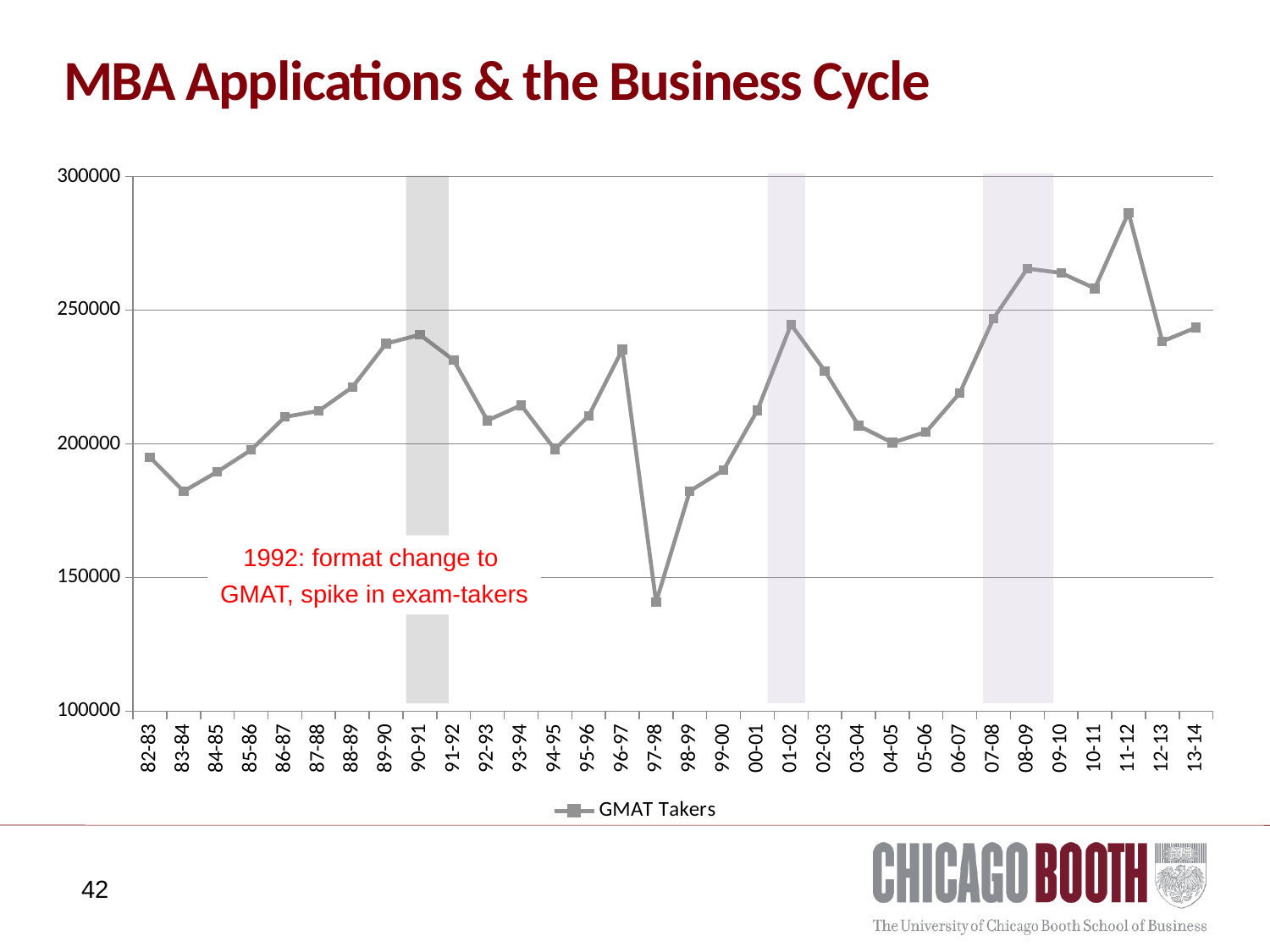

# MBA Applications & the Business Cycle

### Chart

| Category | GMAT Takers |
|---|---|
| 82-83 | 195040.0 |
| 83-84 | 182289.0 |
| 84-85 | 189638.0 |
| 85-86 | 197793.0 |
| 86-87 | 210123.0 |
| 87-88 | 212380.0 |
| 88-89 | 221253.0 |
| 89-90 | 237552.0 |
| 90-91 | 240869.0 |
| 91-92 | 231358.0 |
| 92-93 | 208788.0 |
| 93-94 | 214489.0 |
| 94-95 | 197988.0 |
| 95-96 | 210514.0 |
| 96-97 | 235321.0 |
| 97-98 | 140870.0 |
| 98-99 | 182343.0 |
| 99-00 | 190264.0 |
| 00-01 | 212532.0 |
| 01-02 | 244655.0 |
| 02-03 | 227327.0 |
| 03-04 | 206852.0 |
| 04-05 | 200503.0 |
| 05-06 | 204509.0 |
| 06-07 | 219077.0 |
| 07-08 | 246947.0 |
| 08-09 | 265613.0 |
| 09-10 | 263979.0 |
| 10-11 | 258192.0 |
| 11-12 | 286529.0 |
| 12-13 | 238356.0 |
| 13-14 | 243529.0 |
1992: format change to
GMAT, spike in exam-takers